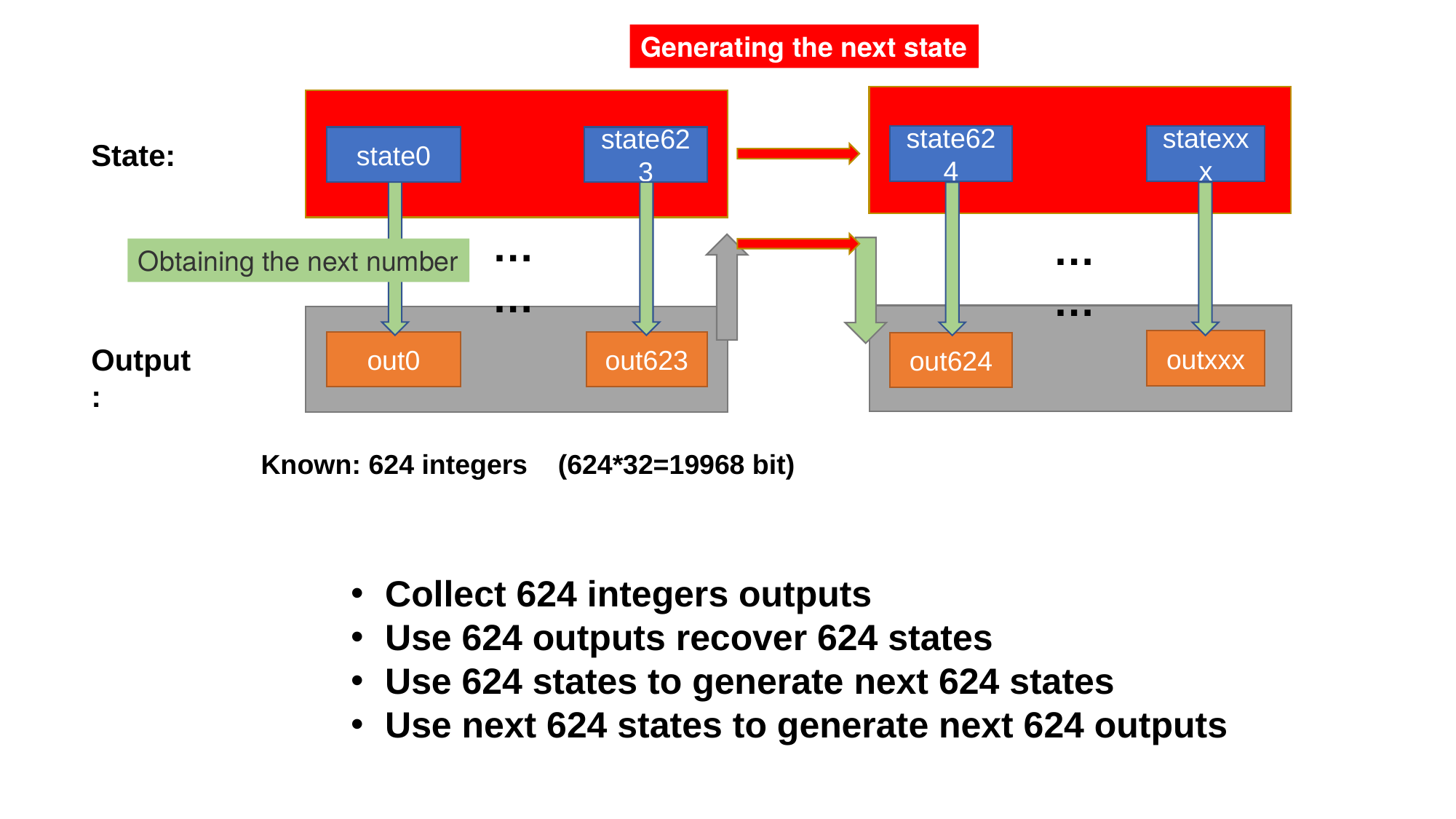

Generating the next state

state624
statexxx
state0
state623
State:

……
……

Obtaining the next number

outxxx
out0
out623
out624
Output:
Known: 624 integers    (624*32=19968 bit)
Collect 624 integers outputs
Use 624 outputs recover 624 states
Use 624 states to generate next 624 states
Use next 624 states to generate next 624 outputs